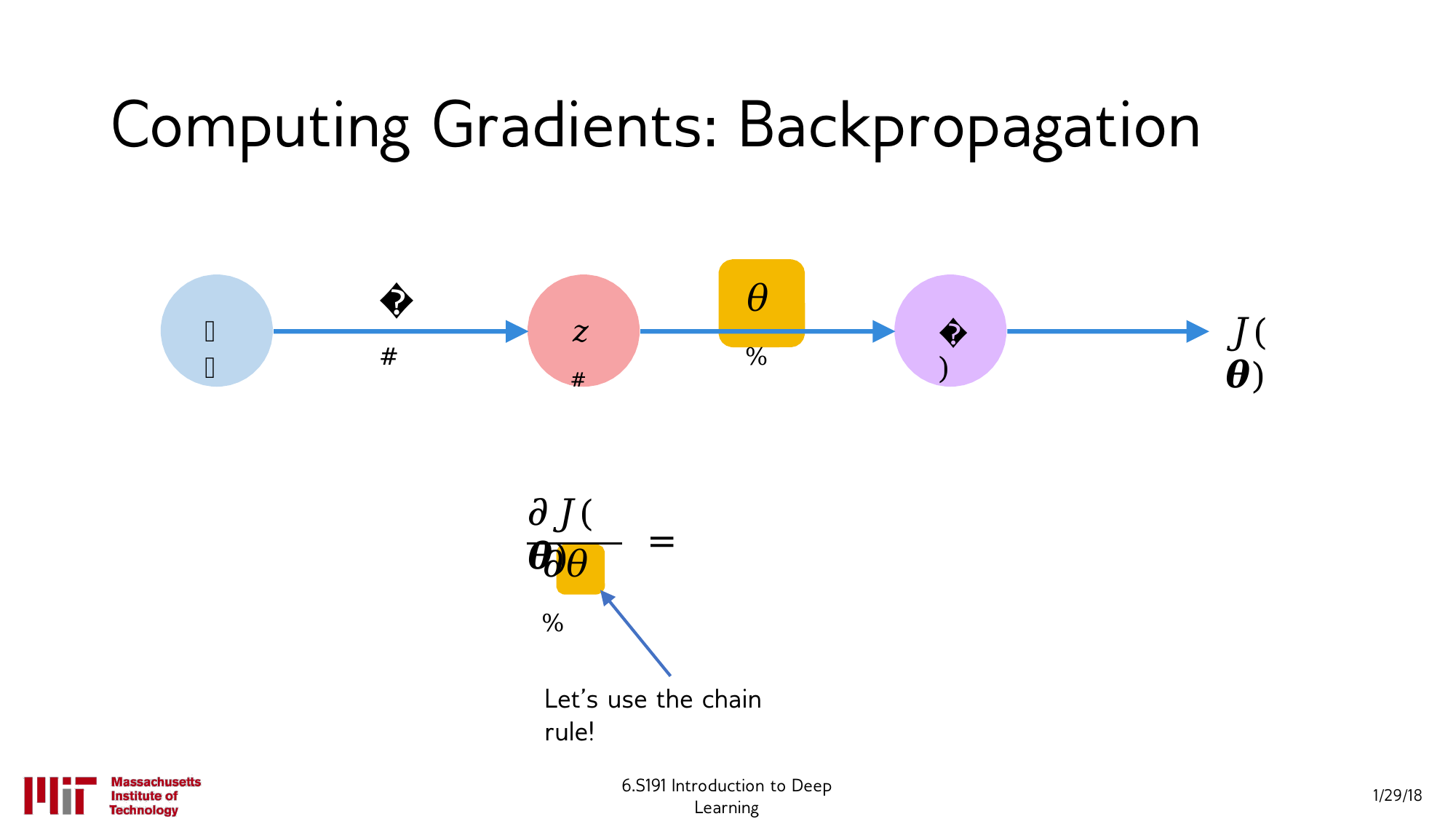

# Computing Gradients: Backpropagation

�#
𝜃%
𝐽(𝜽)
𝑥
𝑧#
�)

𝜕𝐽(𝜽)
=
𝜕𝜃%

Let’s use the chain rule!
6.S191 Introduction to Deep Learning
introtodeeplearning.com
1/29/18